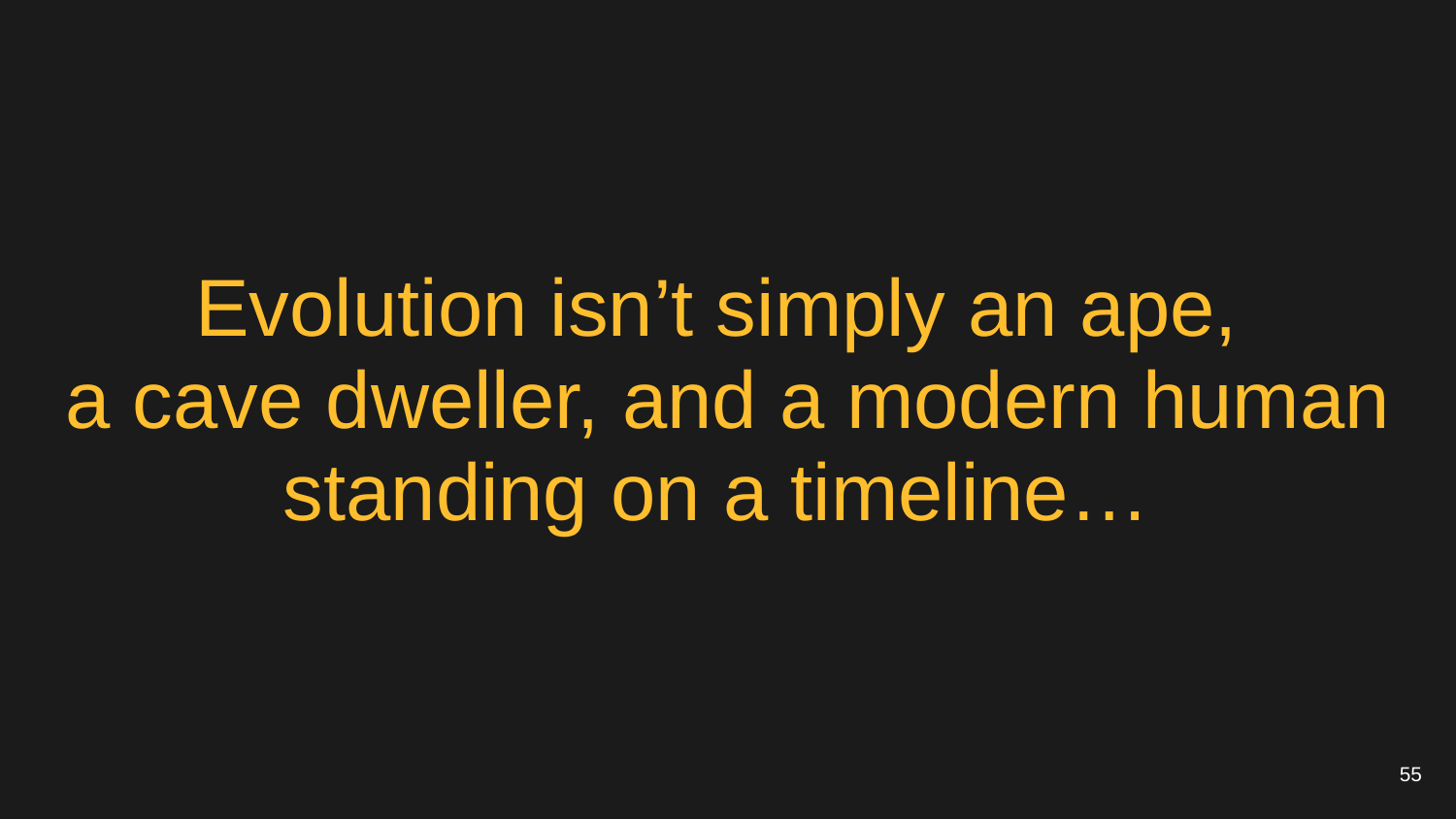

# Evolution isn’t simply an ape, a cave dweller, and a modern human standing on a timeline…
55